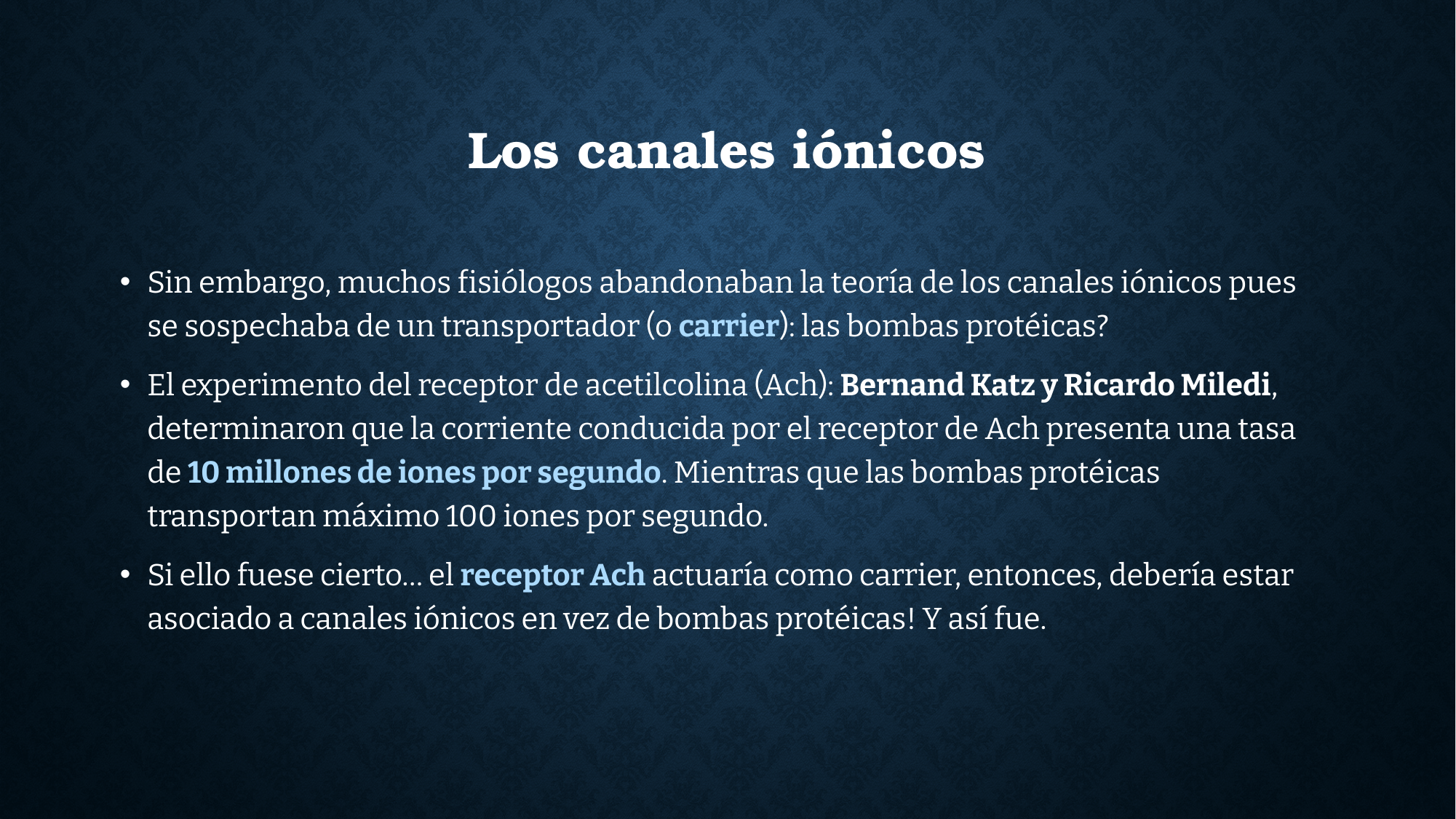

# Los canales iónicos
Sin embargo, muchos fisiólogos abandonaban la teoría de los canales iónicos pues se sospechaba de un transportador (o carrier): las bombas protéicas?
El experimento del receptor de acetilcolina (Ach): Bernand Katz y Ricardo Miledi, determinaron que la corriente conducida por el receptor de Ach presenta una tasa de 10 millones de iones por segundo. Mientras que las bombas protéicas transportan máximo 100 iones por segundo.
Si ello fuese cierto… el receptor Ach actuaría como carrier, entonces, debería estar asociado a canales iónicos en vez de bombas protéicas! Y así fue.